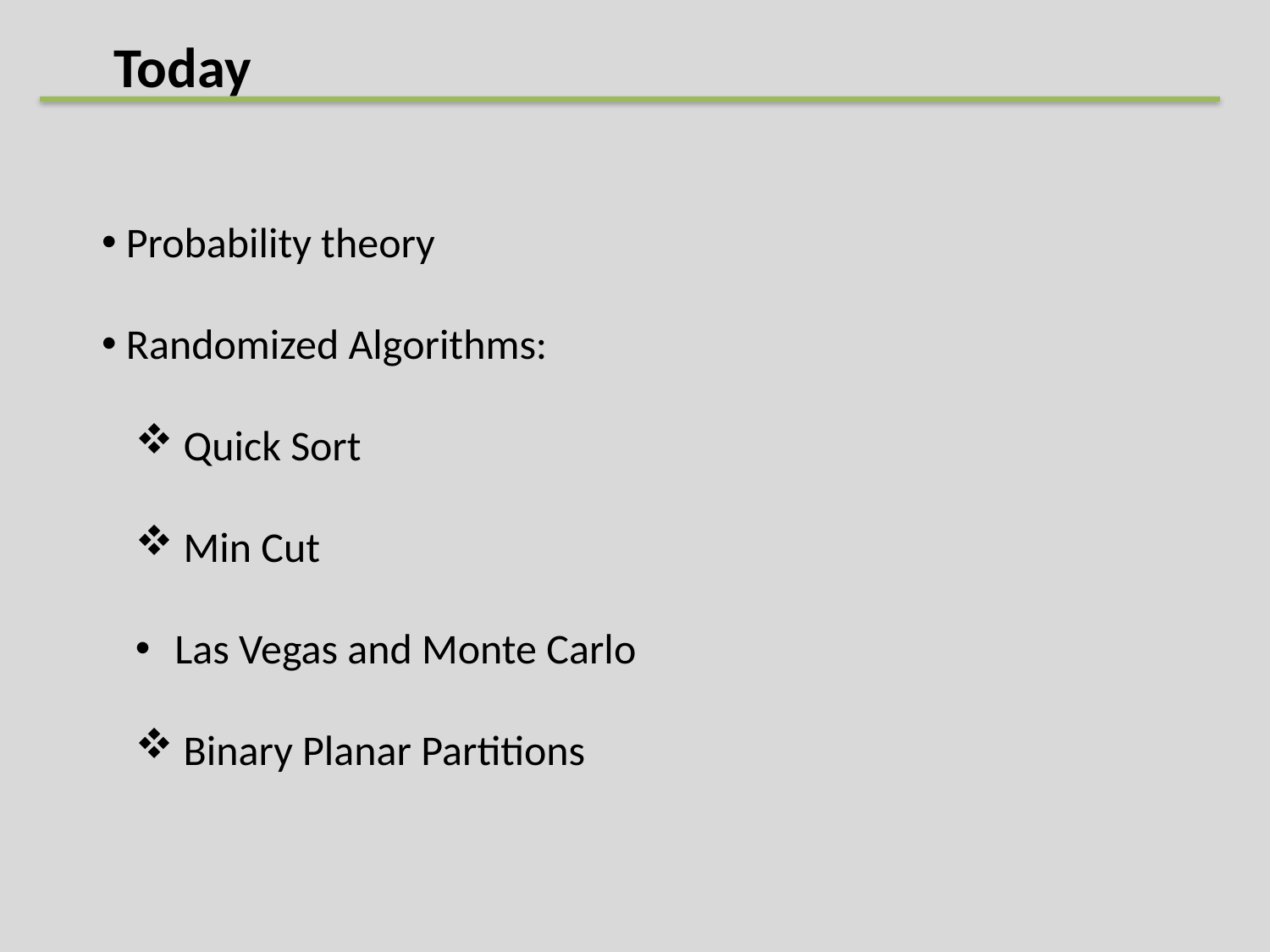

# Today
 Probability theory
 Randomized Algorithms:
 Quick Sort
 Min Cut
 Las Vegas and Monte Carlo
 Binary Planar Partitions